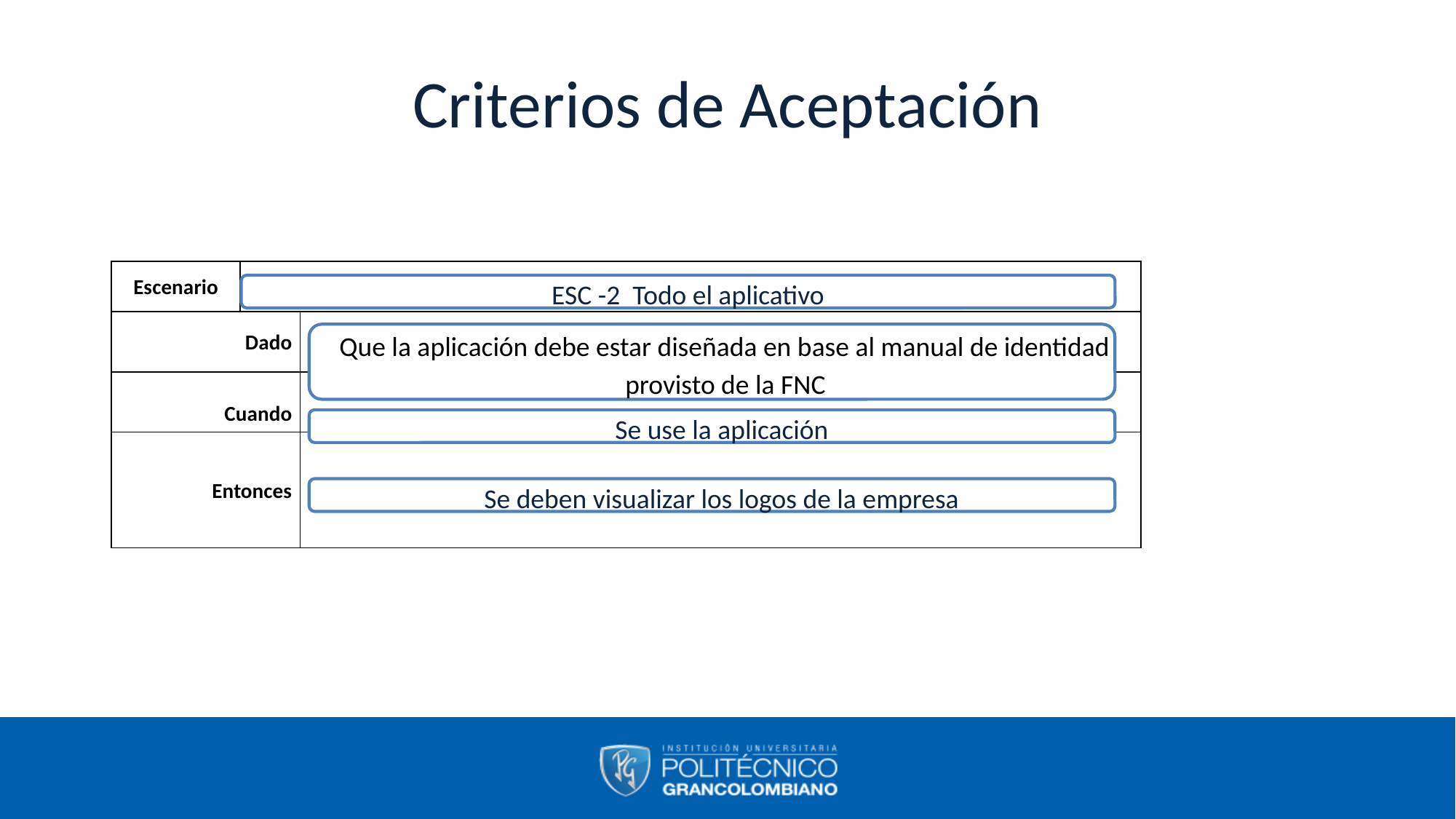

# Criterios de Aceptación
| Escenario |  |  |
| --- | --- | --- |
| Dado |  |  |
| Cuando |  |  |
| Entonces |  |  |
ESC -2  Todo el aplicativo
Que la aplicación debe estar diseñada en base al manual de identidad provisto de la FNC
Se use la aplicación
Se deben visualizar los logos de la empresa